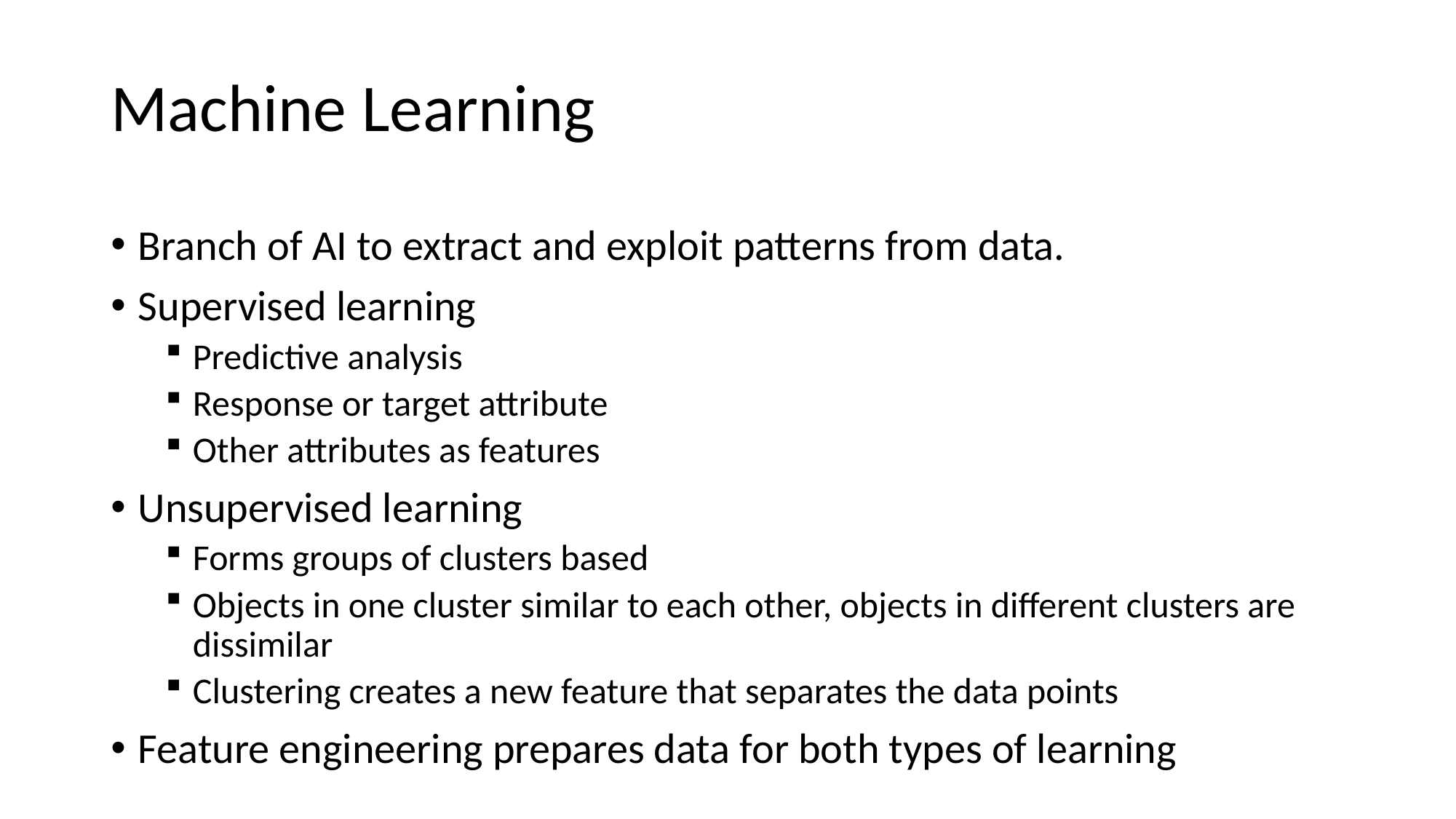

# Machine Learning
Branch of AI to extract and exploit patterns from data.
Supervised learning
Predictive analysis
Response or target attribute
Other attributes as features
Unsupervised learning
Forms groups of clusters based
Objects in one cluster similar to each other, objects in different clusters are dissimilar
Clustering creates a new feature that separates the data points
Feature engineering prepares data for both types of learning